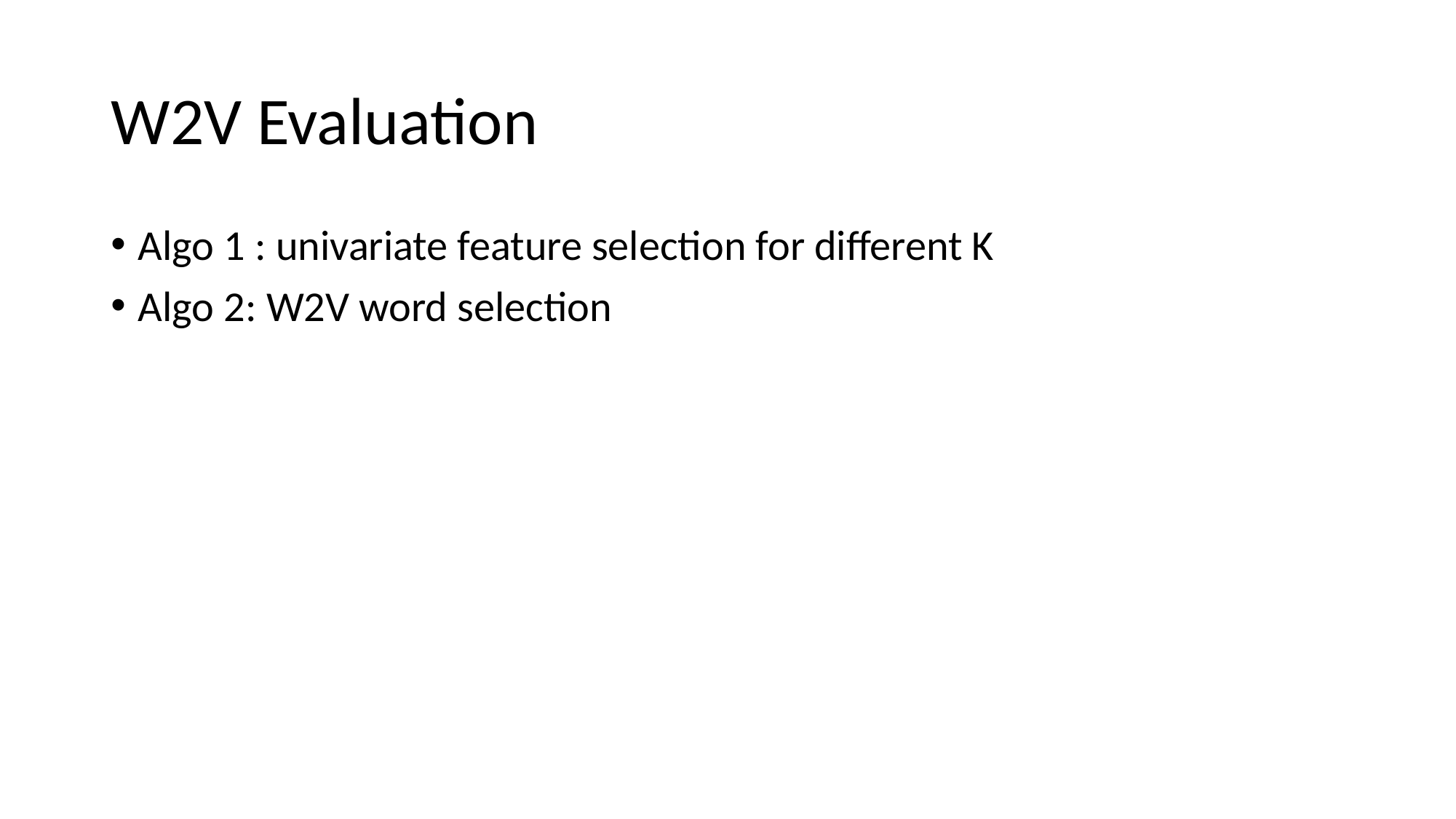

# W2V Evaluation
Algo 1 : univariate feature selection for different K
Algo 2: W2V word selection